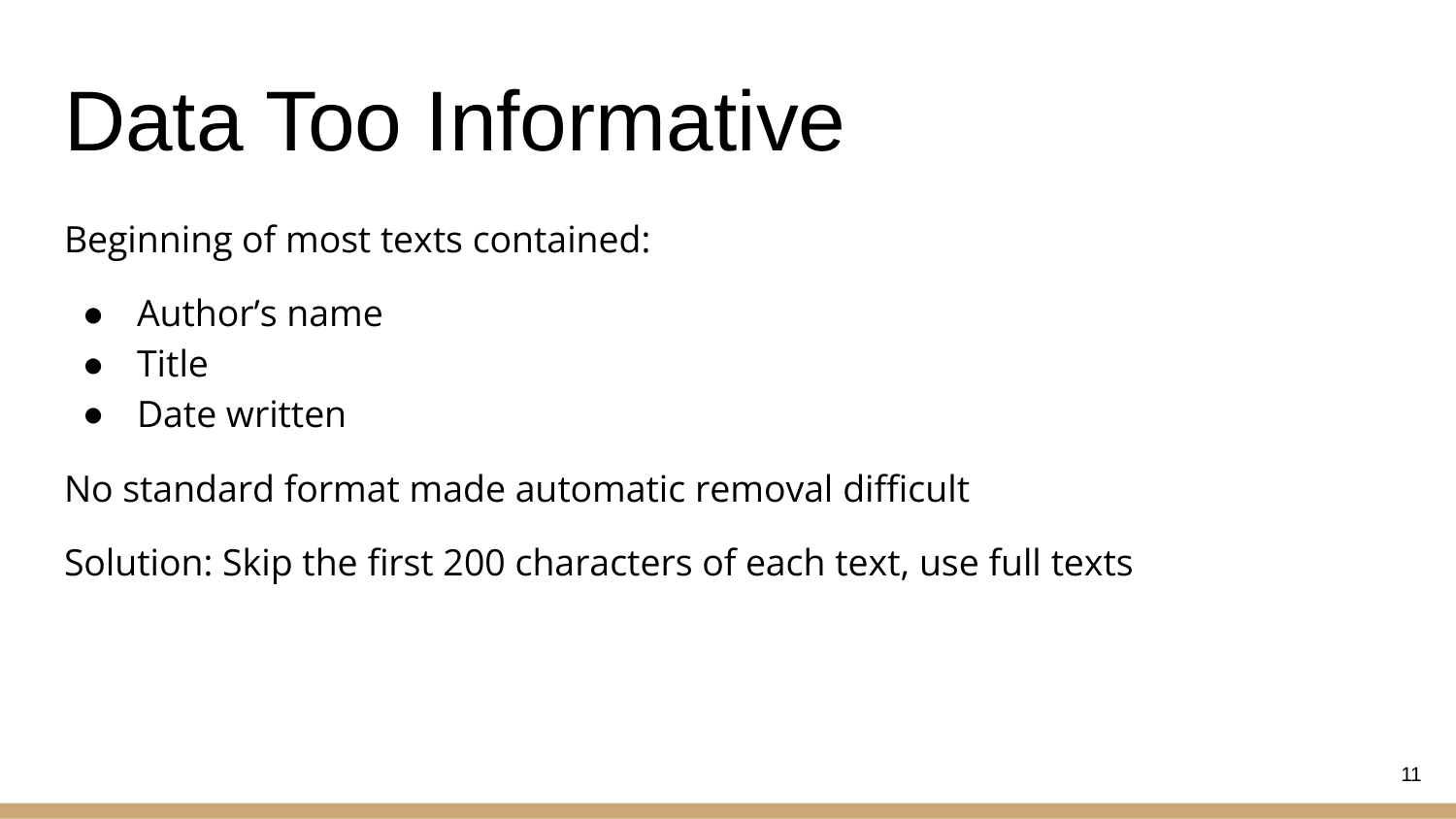

# Data Too Informative
Beginning of most texts contained:
Author’s name
Title
Date written
No standard format made automatic removal difficult
Solution: Skip the first 200 characters of each text, use full texts
11